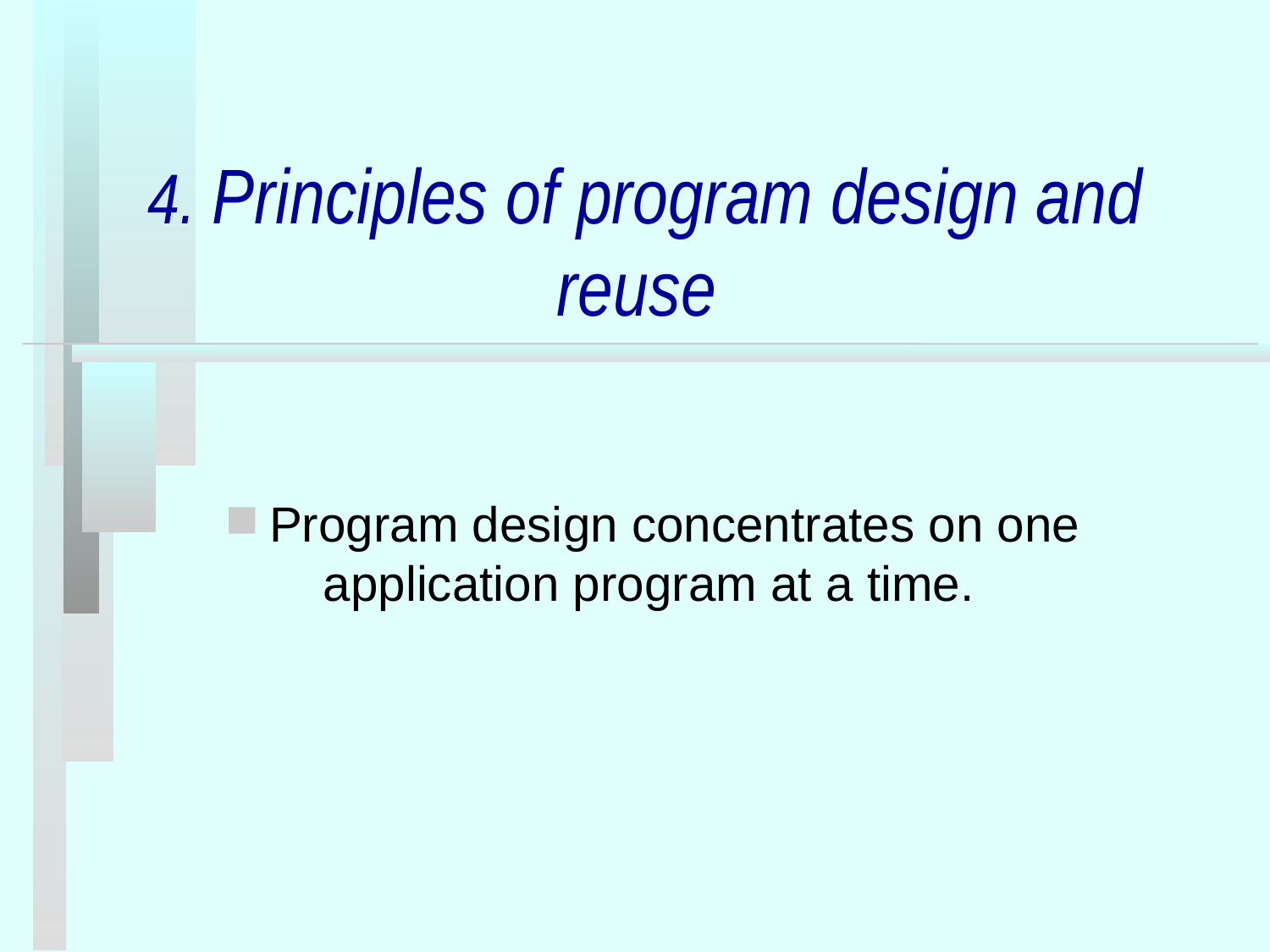

# 4. Principles of program design and reuse
 Program design concentrates on one application program at a time.